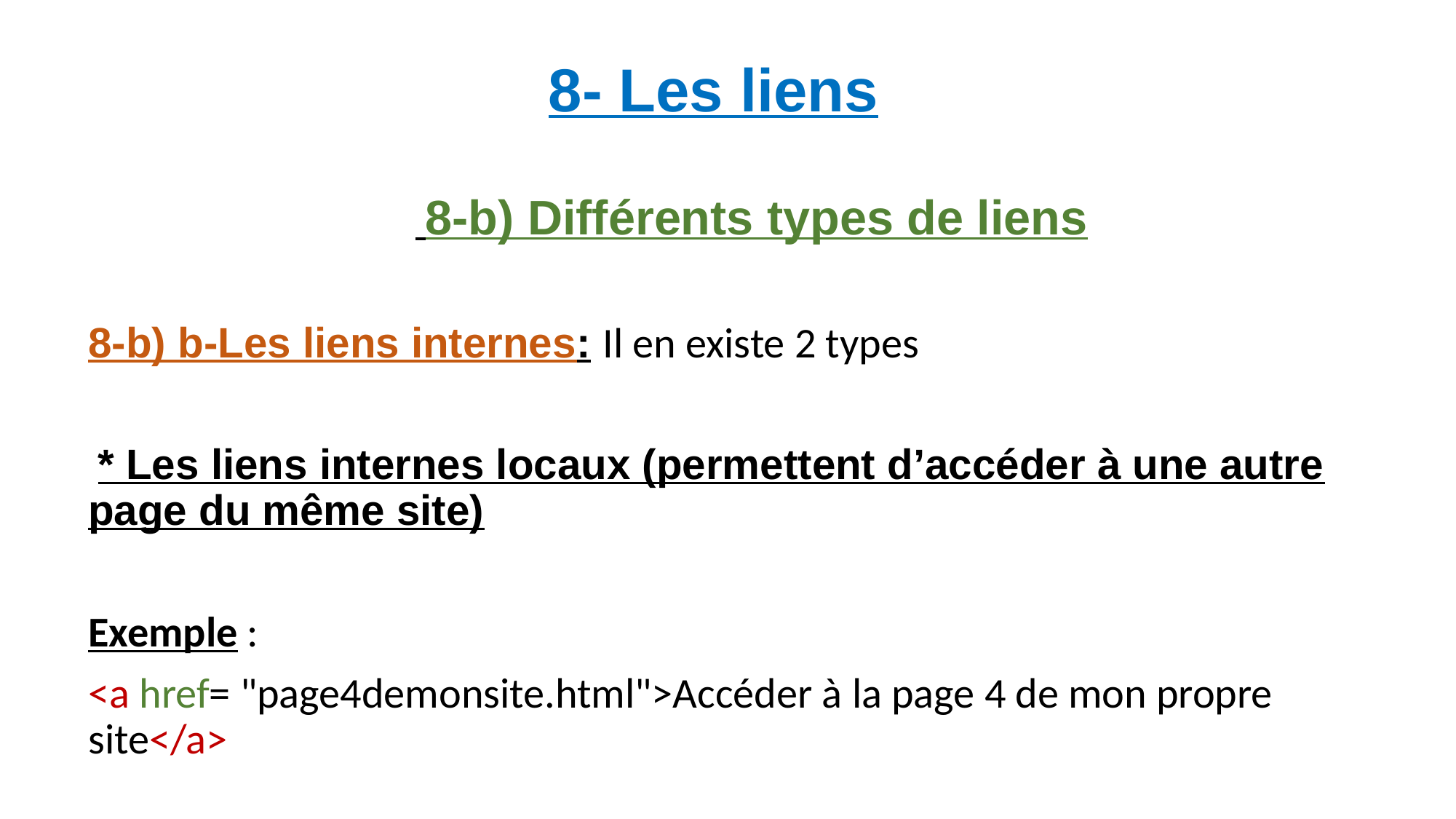

# 8- Les liens

			 8-b) Différents types de liens

8-b) b-Les liens internes: Il en existe 2 types

 * Les liens internes locaux (permettent d’accéder à une autre page du même site)

Exemple :
<a href= "page4demonsite.html">Accéder à la page 4 de mon propre site</a>